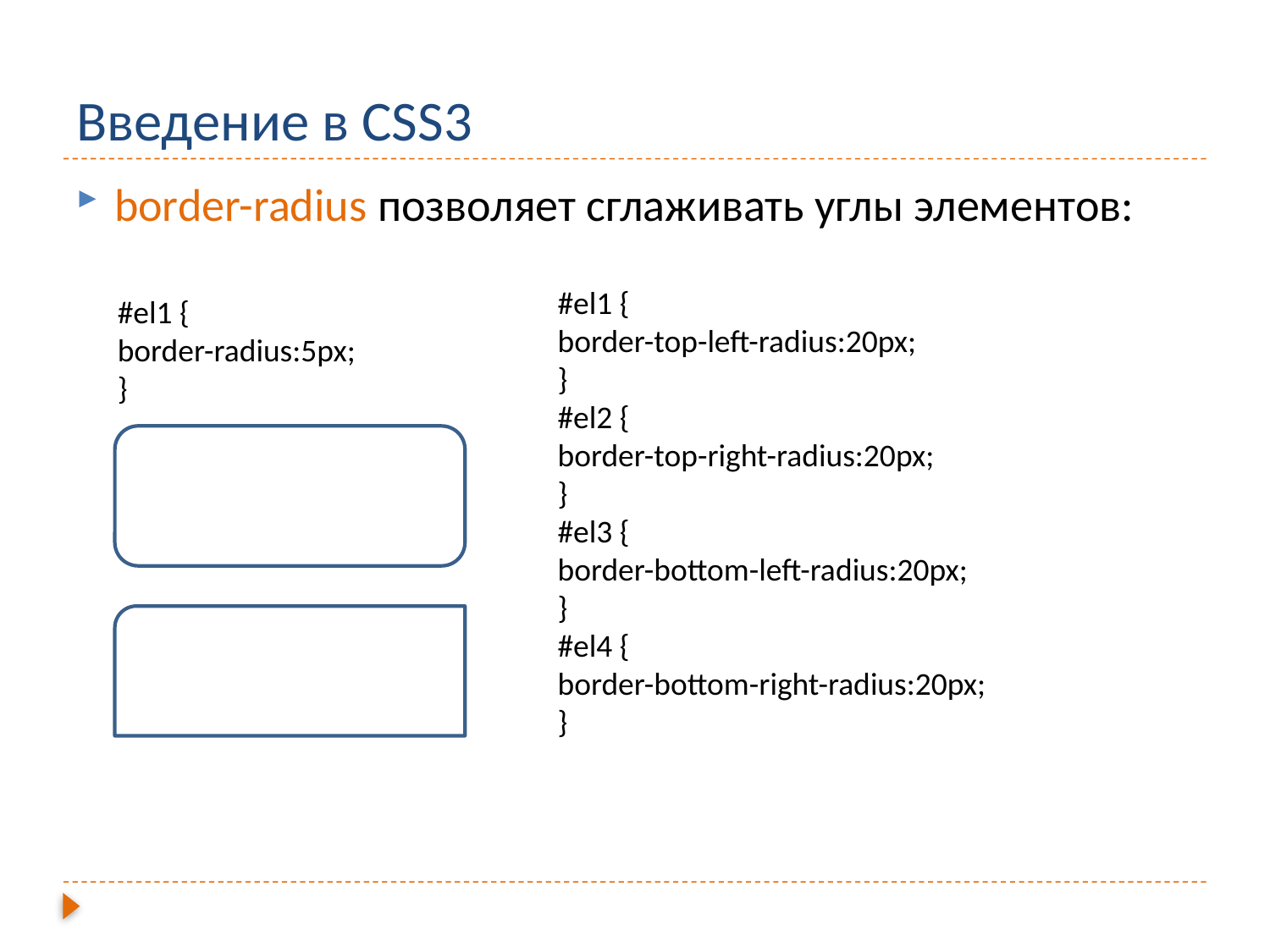

# Введение в CSS3
border-radius позволяет сглаживать углы элементов:

#el1 {
border-top-left-radius:20px;
}
#el2 {
border-top-right-radius:20px;
}
#el3 {
border-bottom-left-radius:20px;
}
#el4 {
border-bottom-right-radius:20px;
}
#el1 {
border-radius:5px;
}